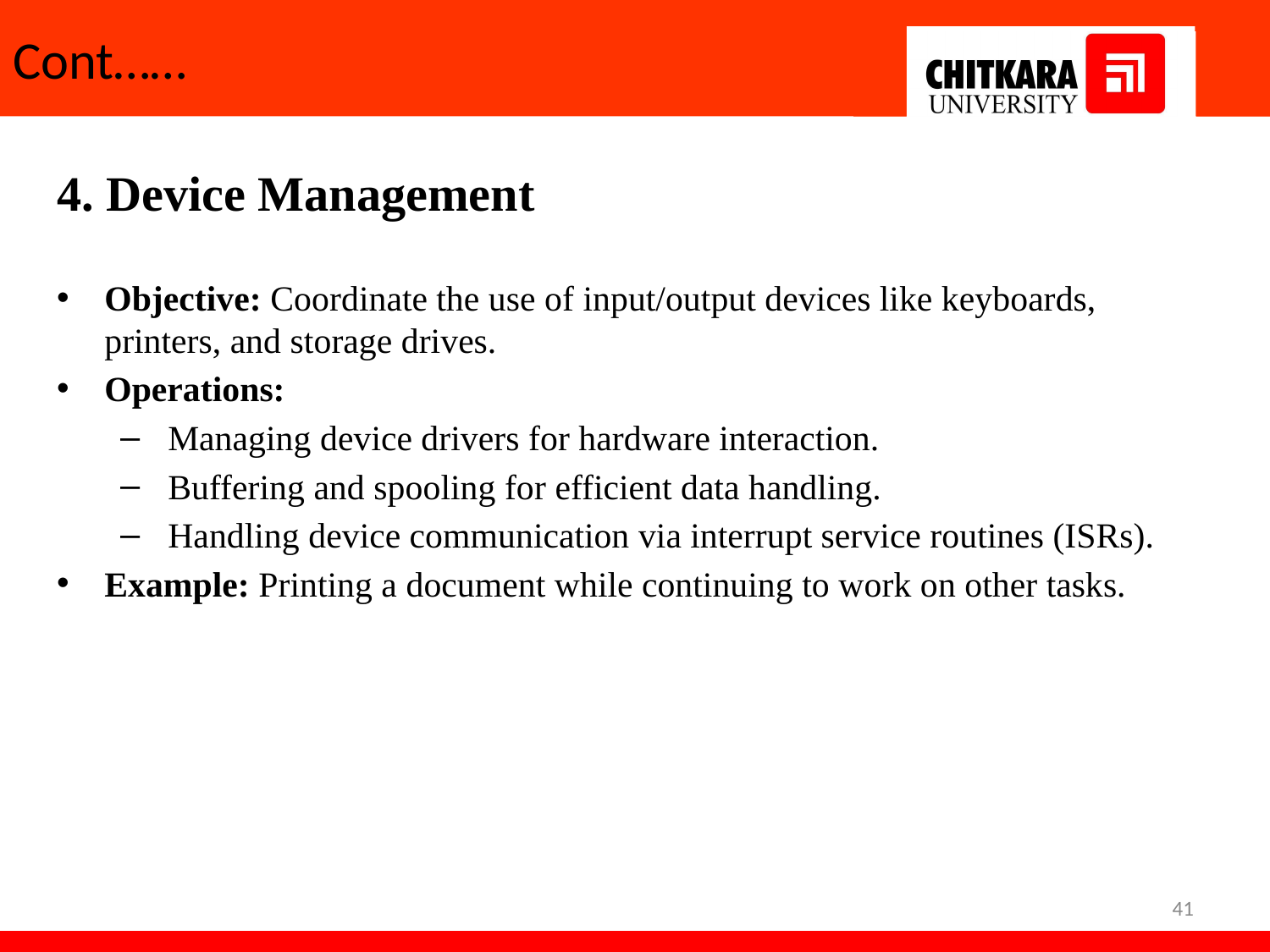

# Cont……
4. Device Management

Objective: Coordinate the use of input/output devices like keyboards, printers, and storage drives.
Operations:
Managing device drivers for hardware interaction.
Buffering and spooling for efficient data handling.
Handling device communication via interrupt service routines (ISRs).
Example: Printing a document while continuing to work on other tasks.
41